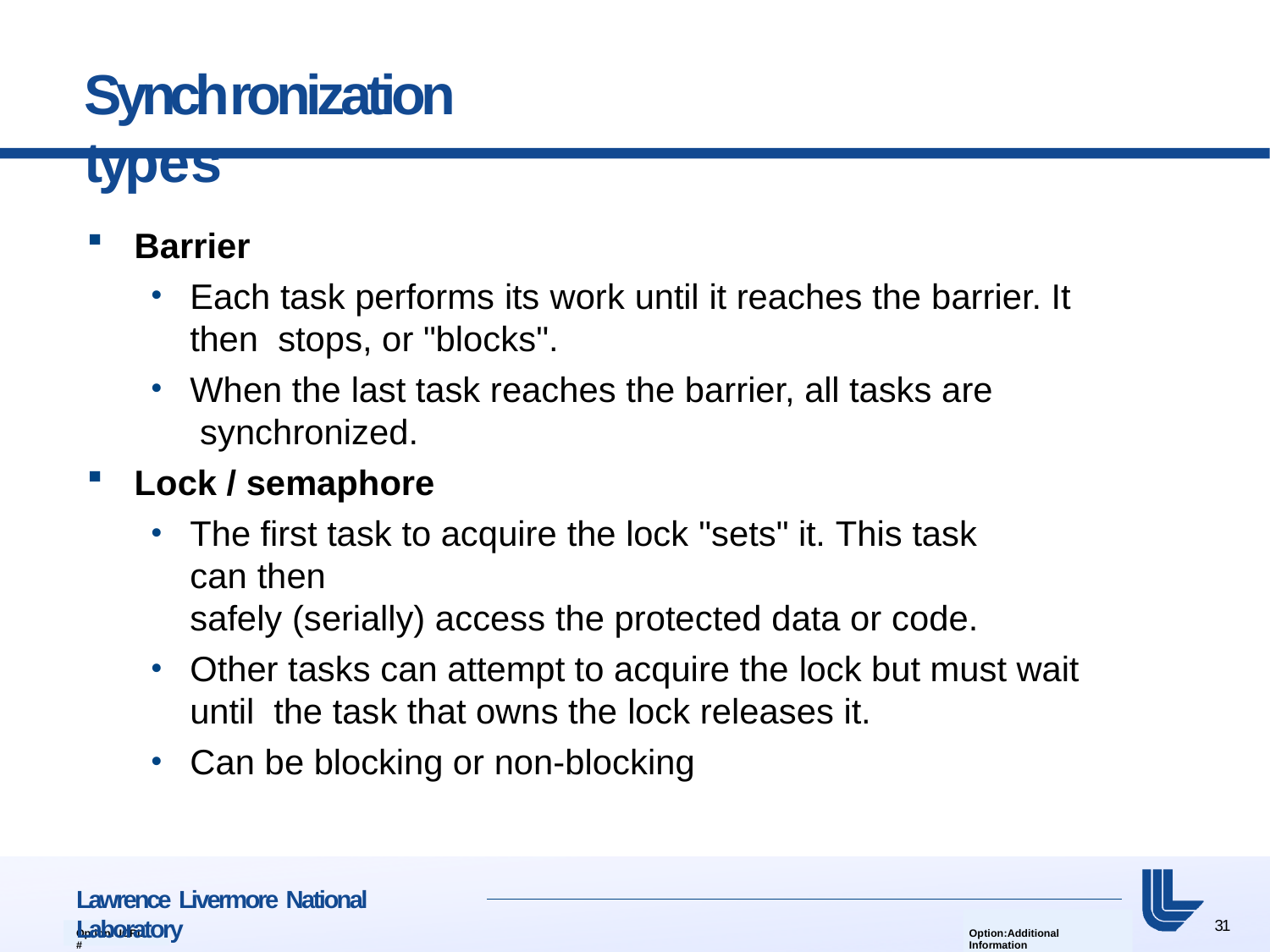

# Synchronization types
Barrier
Each task performs its work until it reaches the barrier. It then  stops, or "blocks".
When the last task reaches the barrier, all tasks are  synchronized.
Lock / semaphore
The first task to acquire the lock "sets" it. This task can then
safely (serially) access the protected data or code.
Other tasks can attempt to acquire the lock but must wait until  the task that owns the lock releases it.
Can be blocking or non-blocking
Lawrence Livermore National Laboratory
31
Option:UCRL#
Option:Additional Information